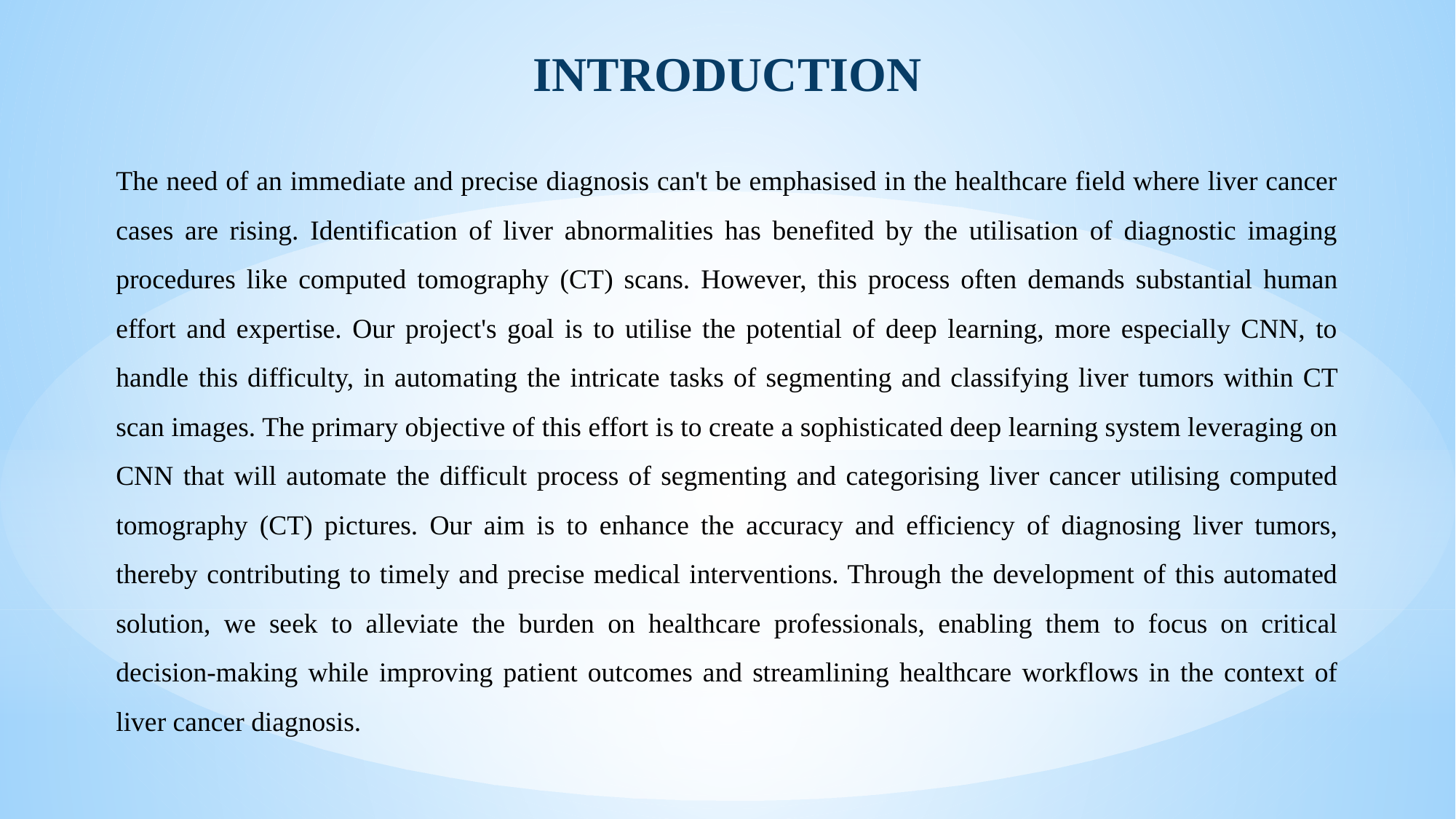

Introduction
The need of an immediate and precise diagnosis can't be emphasised in the healthcare field where liver cancer cases are rising. Identification of liver abnormalities has benefited by the utilisation of diagnostic imaging procedures like computed tomography (CT) scans. However, this process often demands substantial human effort and expertise. Our project's goal is to utilise the potential of deep learning, more especially CNN, to handle this difficulty, in automating the intricate tasks of segmenting and classifying liver tumors within CT scan images. The primary objective of this effort is to create a sophisticated deep learning system leveraging on CNN that will automate the difficult process of segmenting and categorising liver cancer utilising computed tomography (CT) pictures. Our aim is to enhance the accuracy and efficiency of diagnosing liver tumors, thereby contributing to timely and precise medical interventions. Through the development of this automated solution, we seek to alleviate the burden on healthcare professionals, enabling them to focus on critical decision-making while improving patient outcomes and streamlining healthcare workflows in the context of liver cancer diagnosis.